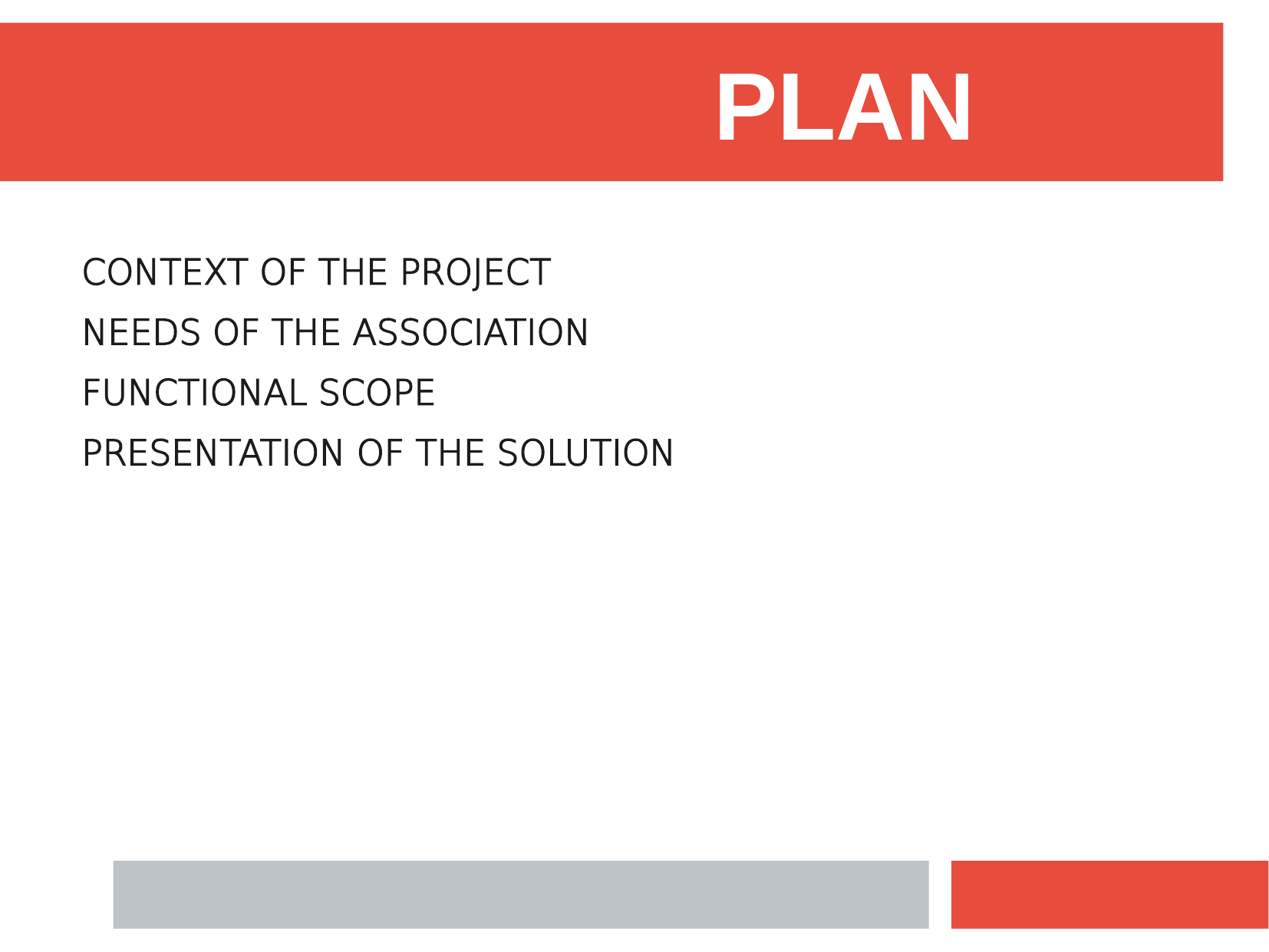

PLAN
CONTEXT OF THE PROJECT
NEEDS OF THE ASSOCIATION
FUNCTIONAL SCOPE
PRESENTATION OF THE SOLUTION